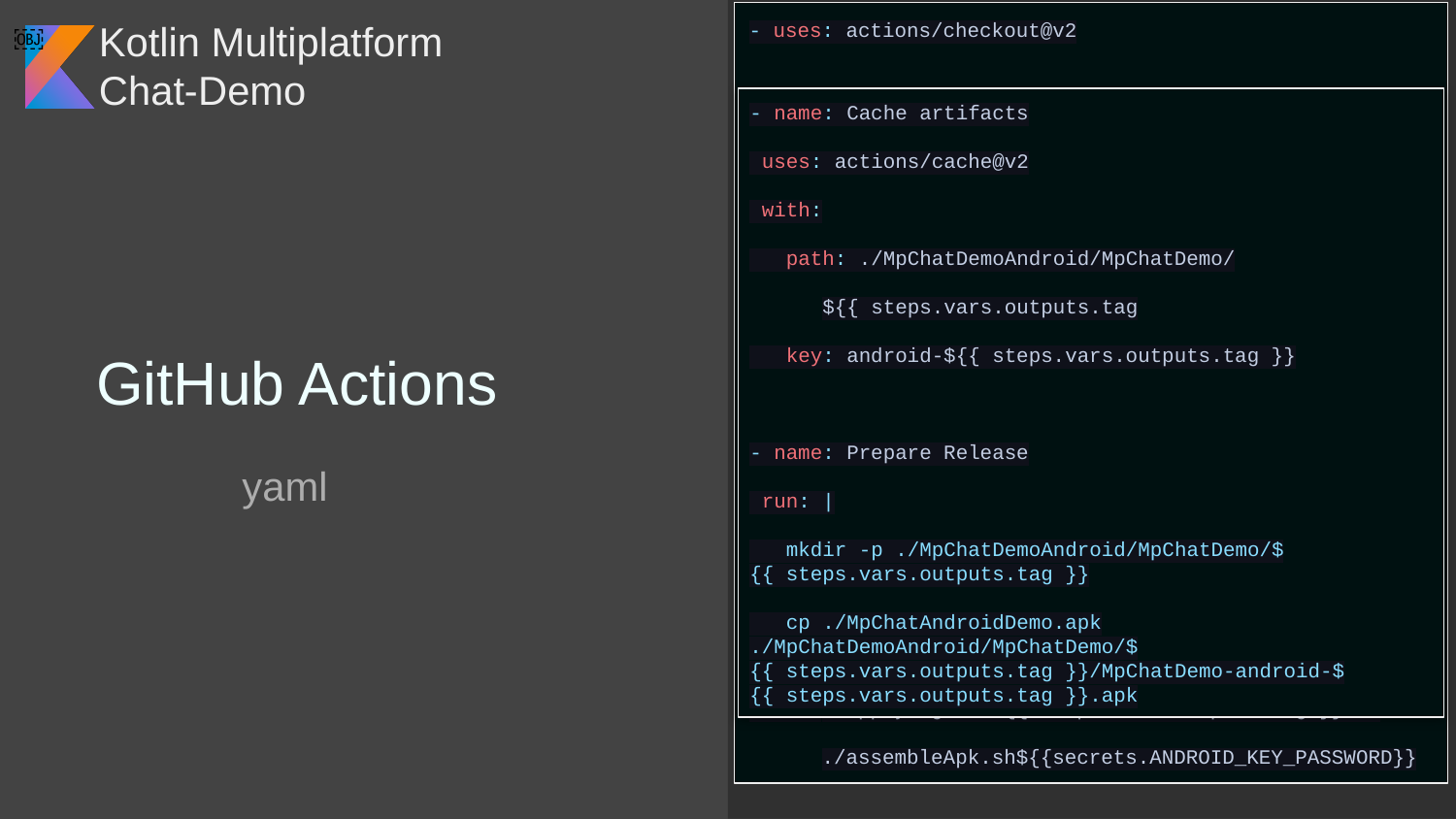

- uses: actions/checkout@v2

- uses: actions/setup-java@v1
  with:
   java-version: 15

- name: Setup Android SDK
  uses: android-actions/setup-android@v2

- name: Set output
  id: vars
  run: echo ::set-output name=tag::${GITHUB_REF#refs/*/}

- name: Build with Gradle
 run: ./applyTag.sh ${{ steps.vars.outputs.tag }} &&
./assembleApk.sh${{secrets.ANDROID_KEY_PASSWORD}}
- name: Cache artifacts
 uses: actions/cache@v2
 with:
   path: ./MpChatDemoAndroid/MpChatDemo/
${{ steps.vars.outputs.tag
   key: android-${{ steps.vars.outputs.tag }}

- name: Prepare Release
 run: |
   mkdir -p ./MpChatDemoAndroid/MpChatDemo/${{ steps.vars.outputs.tag }}
   cp ./MpChatAndroidDemo.apk ./MpChatDemoAndroid/MpChatDemo/${{ steps.vars.outputs.tag }}/MpChatDemo-android-${{ steps.vars.outputs.tag }}.apk
name: MpChatDemo CI

on:
 push:
   tags:
     - 'v*.*.*'

jobs:
 build-android:
   runs-on: ubuntu-latest
   steps:
	…

# GitHub Actions
yaml